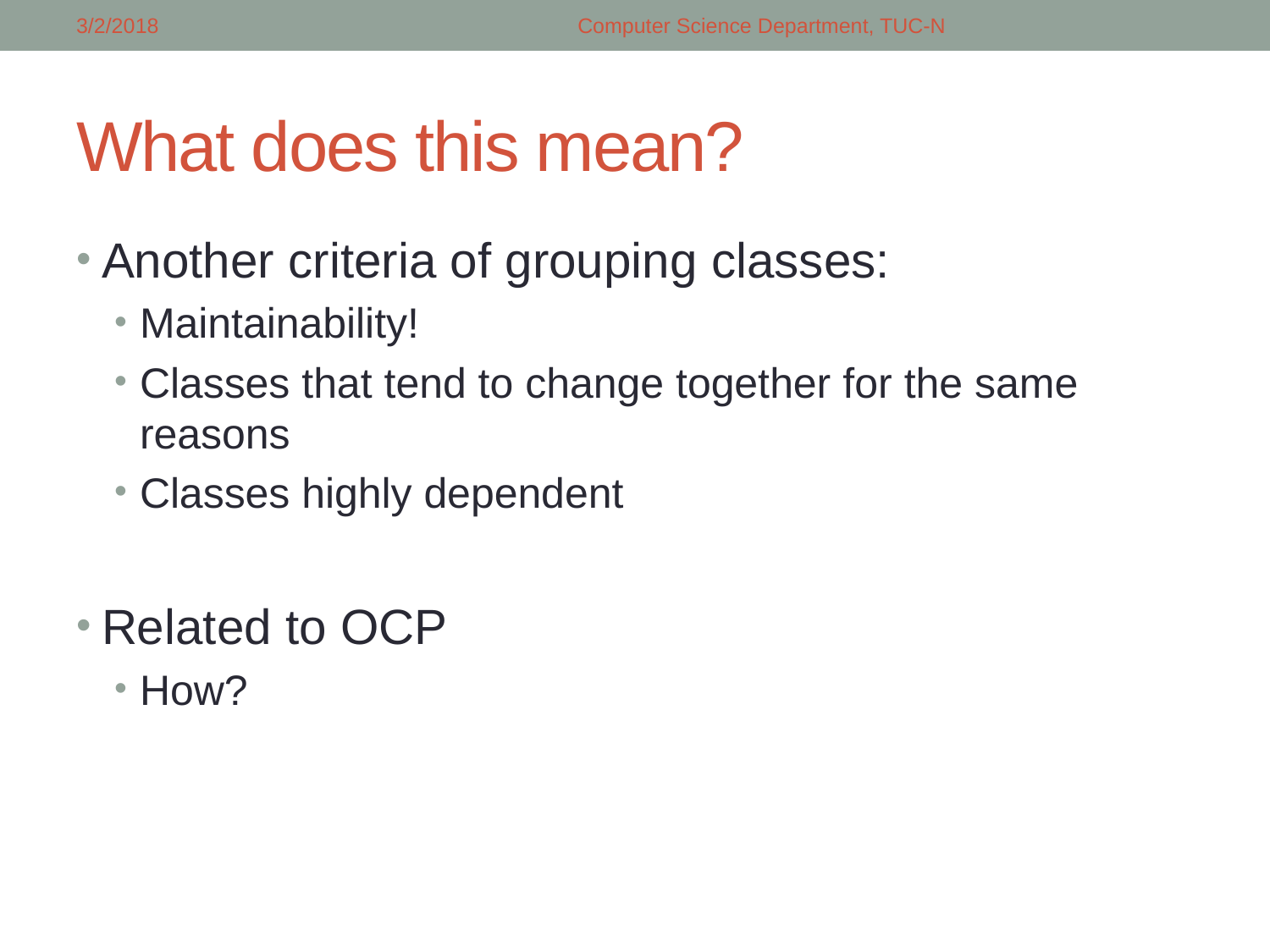

3/2/2018
Computer Science Department, TUC-N
# What does this mean?
Another criteria of grouping classes:
Maintainability!
Classes that tend to change together for the same reasons
Classes highly dependent

Related to OCP
How?